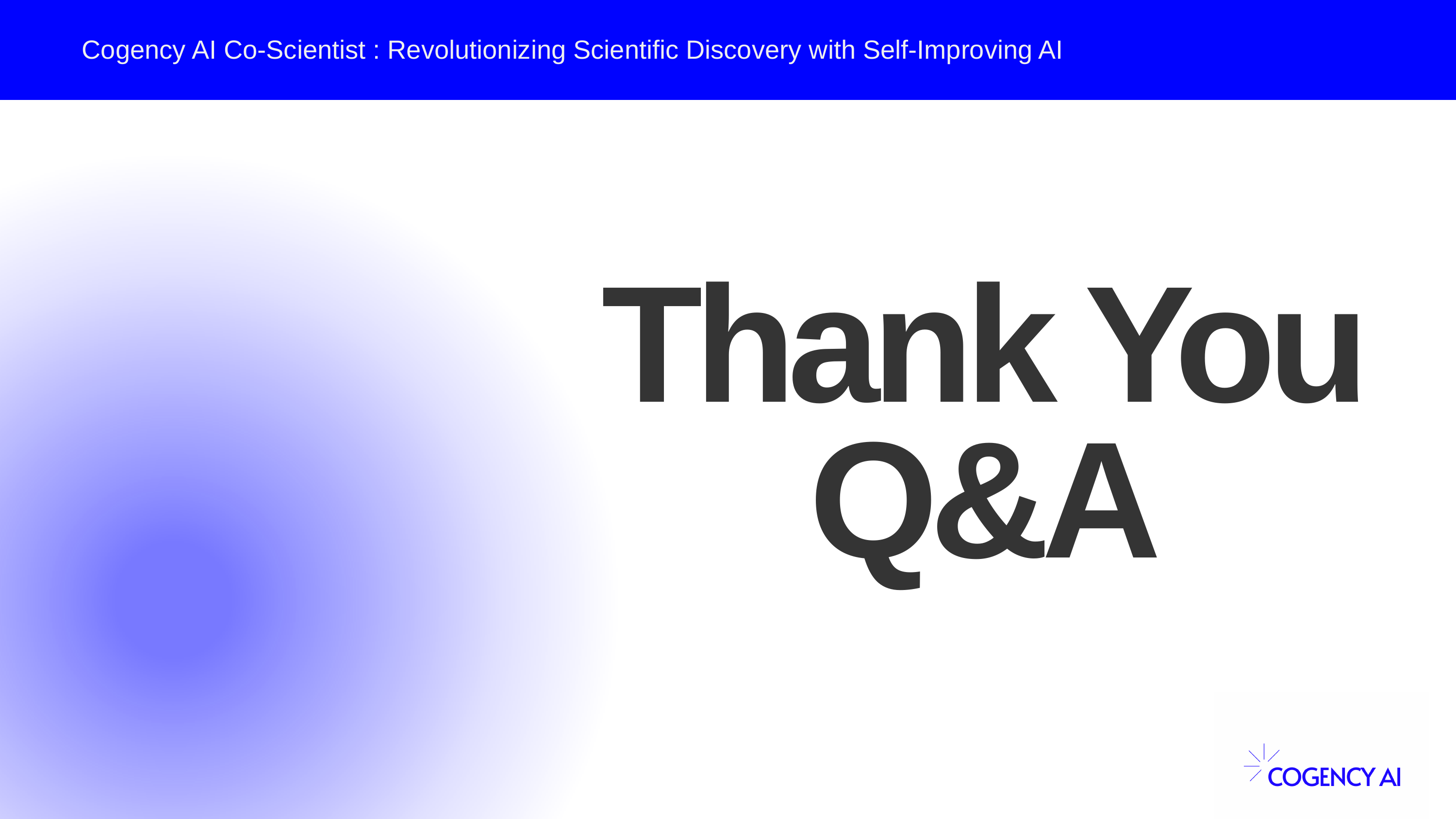

Cogency AI Co-Scientist : Revolutionizing Scientific Discovery with Self-Improving AI

Thank You
Q&A